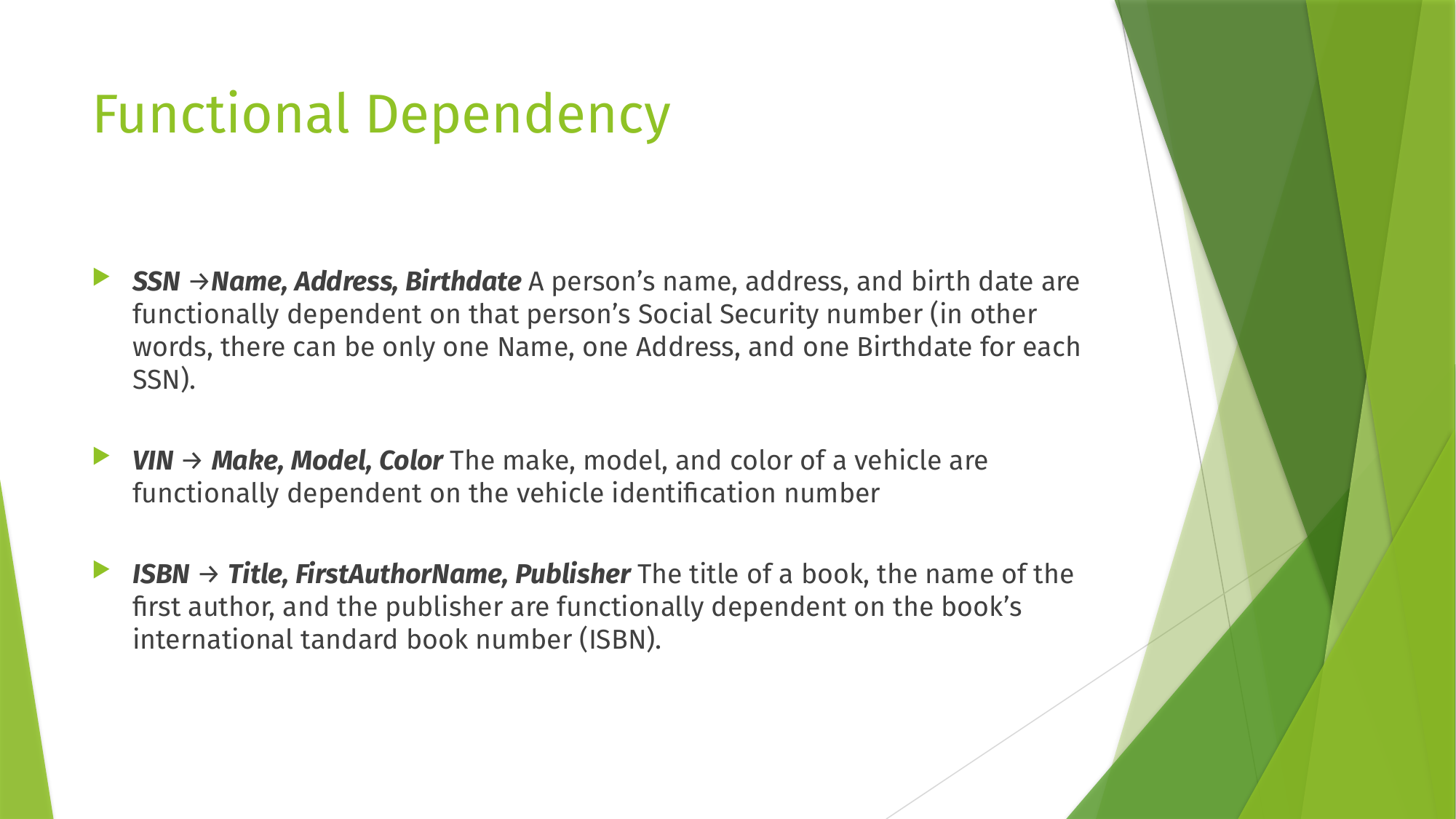

# Functional Dependency
SSN →Name, Address, Birthdate A person’s name, address, and birth date are functionally dependent on that person’s Social Security number (in other words, there can be only one Name, one Address, and one Birthdate for each SSN).
VIN → Make, Model, Color The make, model, and color of a vehicle are functionally dependent on the vehicle identification number
ISBN → Title, FirstAuthorName, Publisher The title of a book, the name of the first author, and the publisher are functionally dependent on the book’s international tandard book number (ISBN).